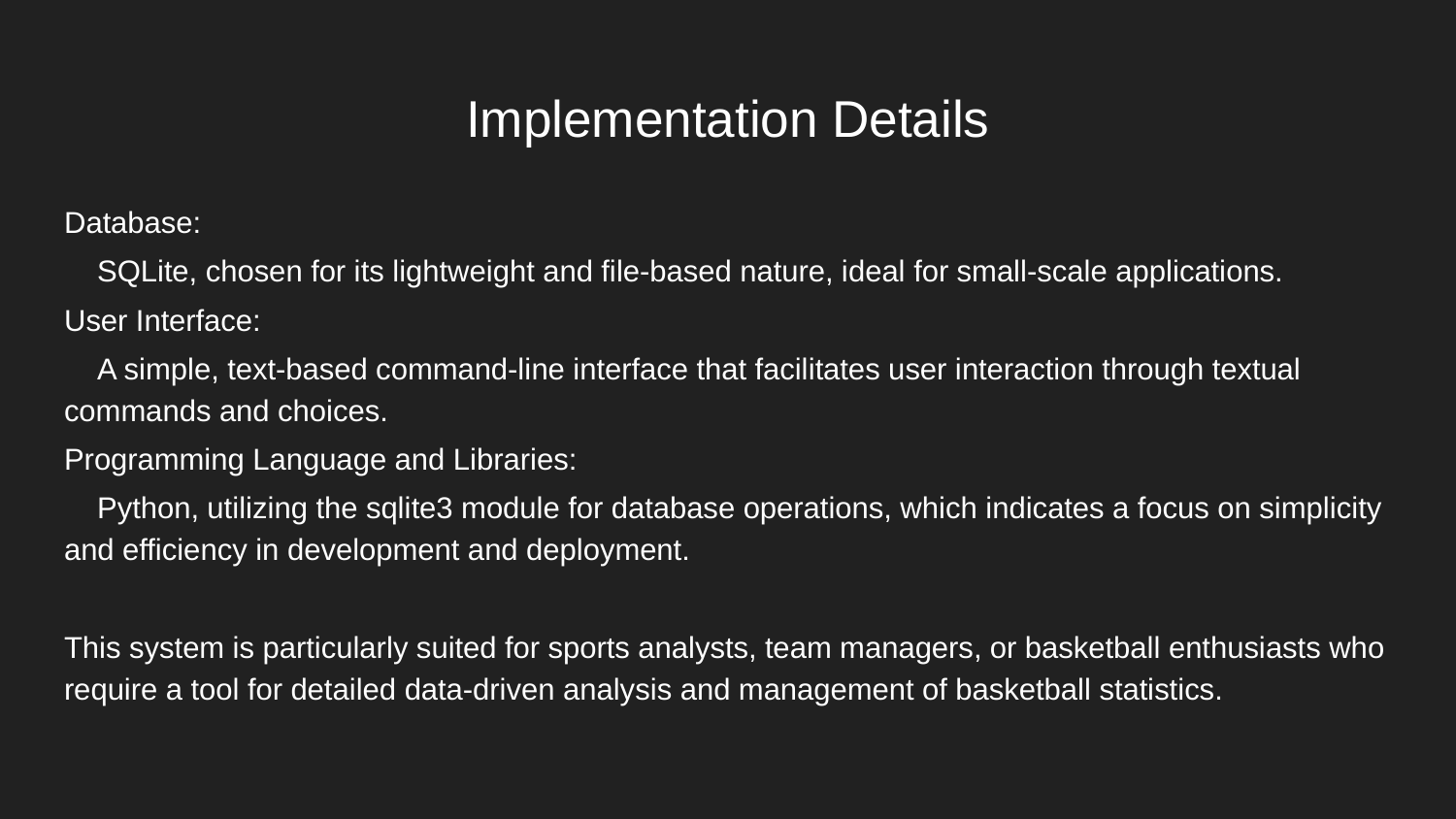

# Implementation Details
Database:
    SQLite, chosen for its lightweight and file-based nature, ideal for small-scale applications.
User Interface:
    A simple, text-based command-line interface that facilitates user interaction through textual commands and choices.
Programming Language and Libraries:
    Python, utilizing the sqlite3 module for database operations, which indicates a focus on simplicity and efficiency in development and deployment.

This system is particularly suited for sports analysts, team managers, or basketball enthusiasts who require a tool for detailed data-driven analysis and management of basketball statistics.